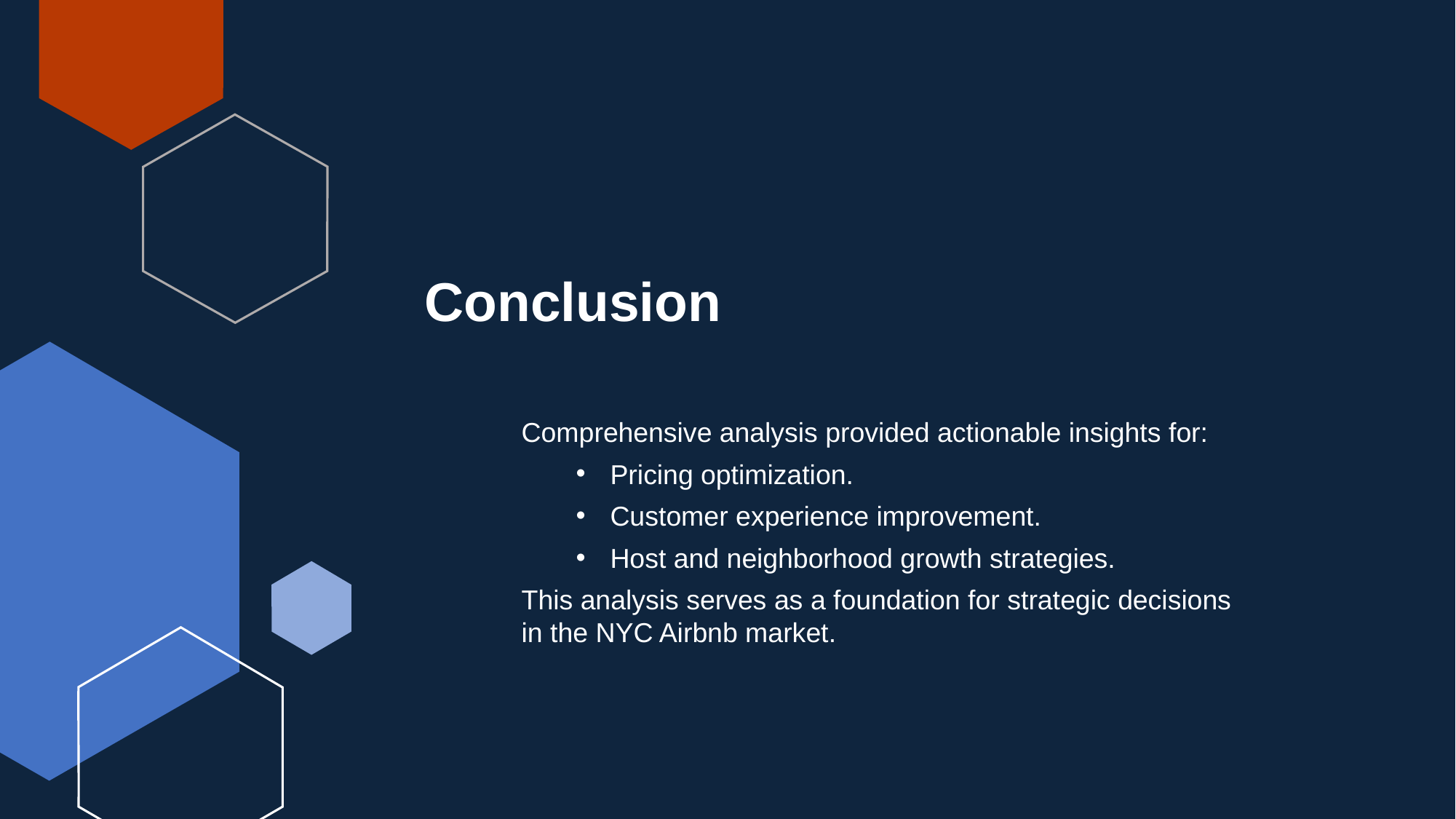

# Conclusion
Comprehensive analysis provided actionable insights for:
Pricing optimization.
Customer experience improvement.
Host and neighborhood growth strategies.
This analysis serves as a foundation for strategic decisions in the NYC Airbnb market.